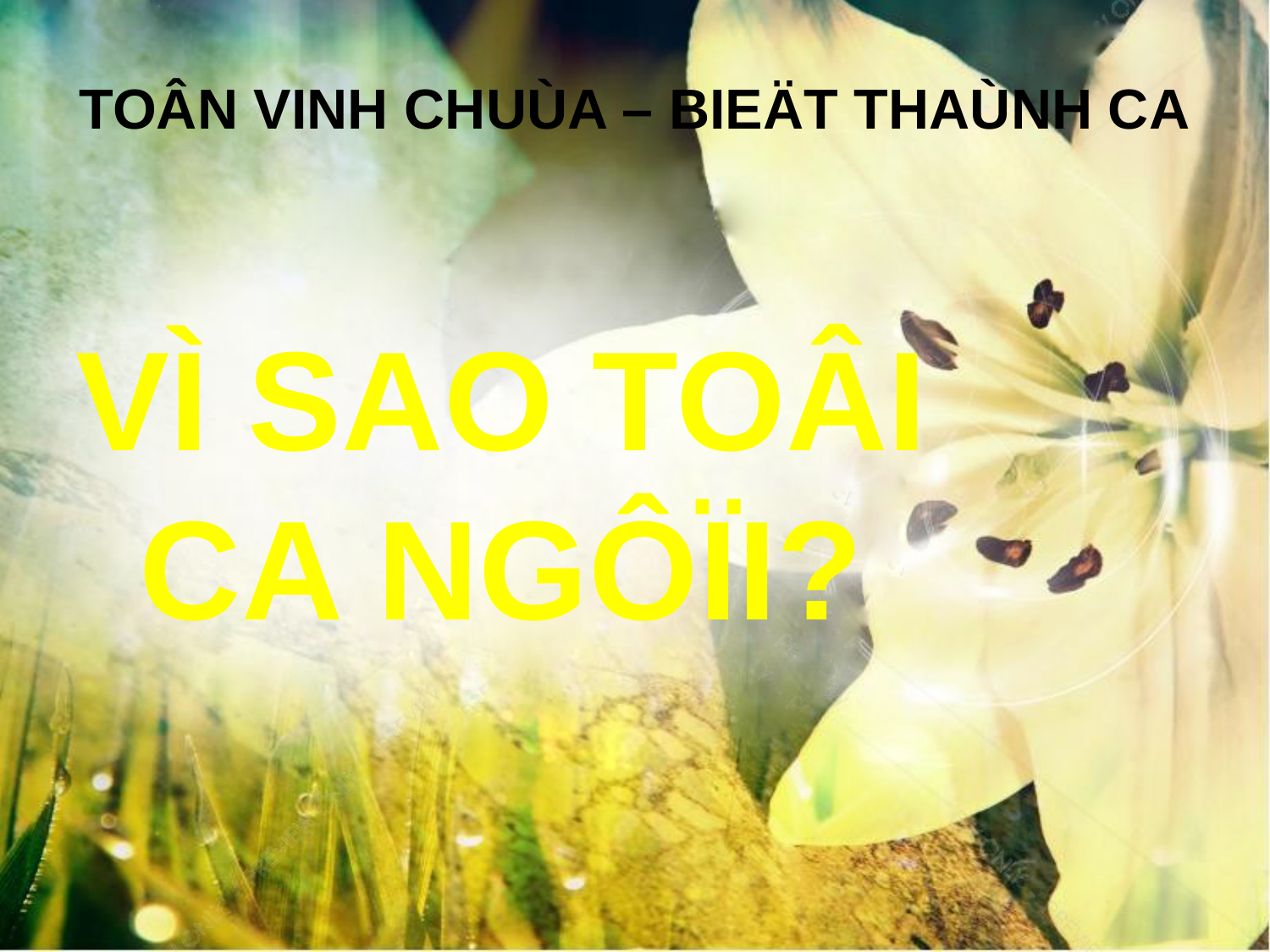

TOÂN VINH CHUÙA – BIEÄT THAÙNH CA
VÌ SAO TOÂI
CA NGÔÏI?